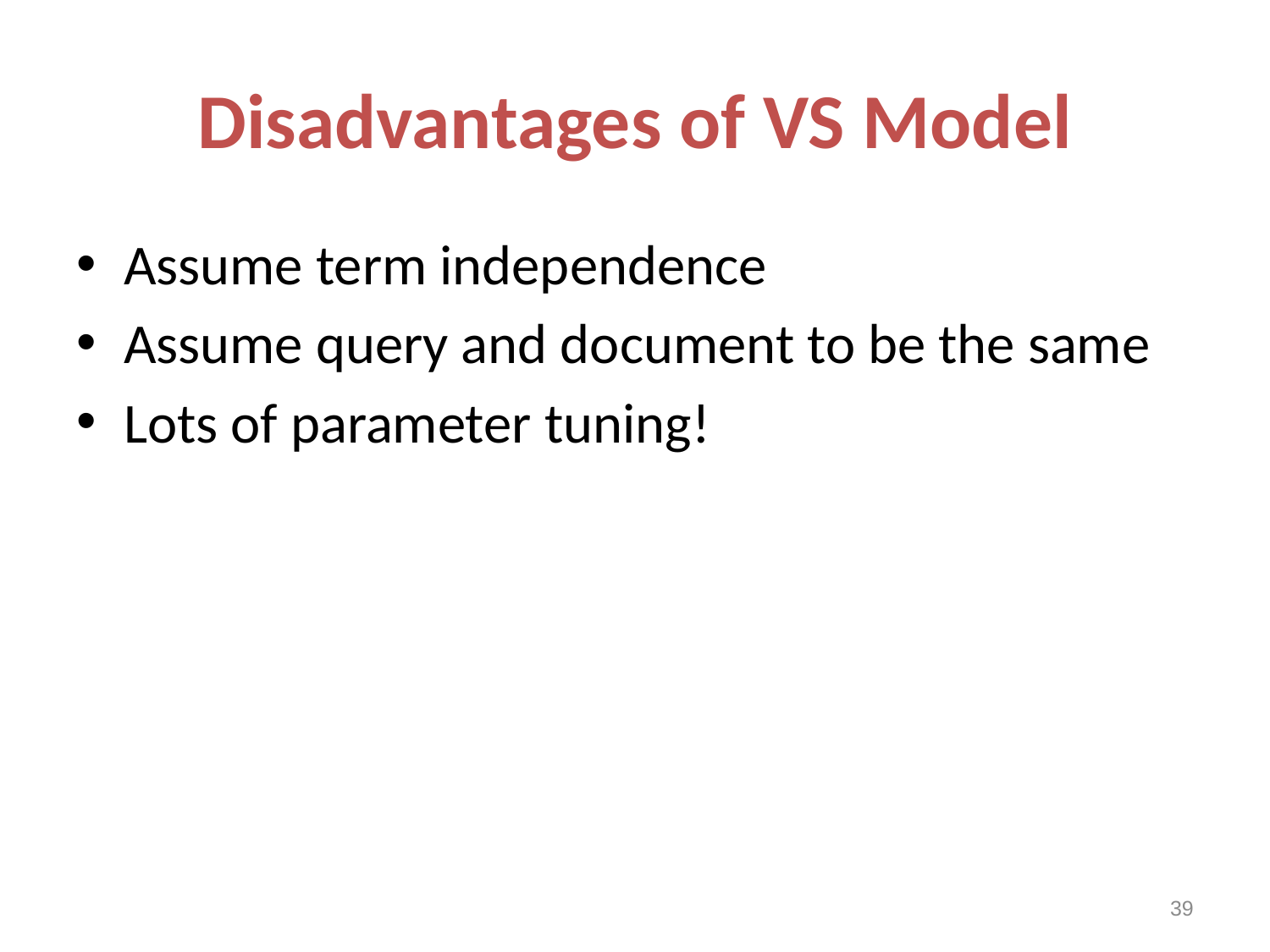

# Disadvantages of VS Model
Assume term independence
Assume query and document to be the same
Lots of parameter tuning!
39